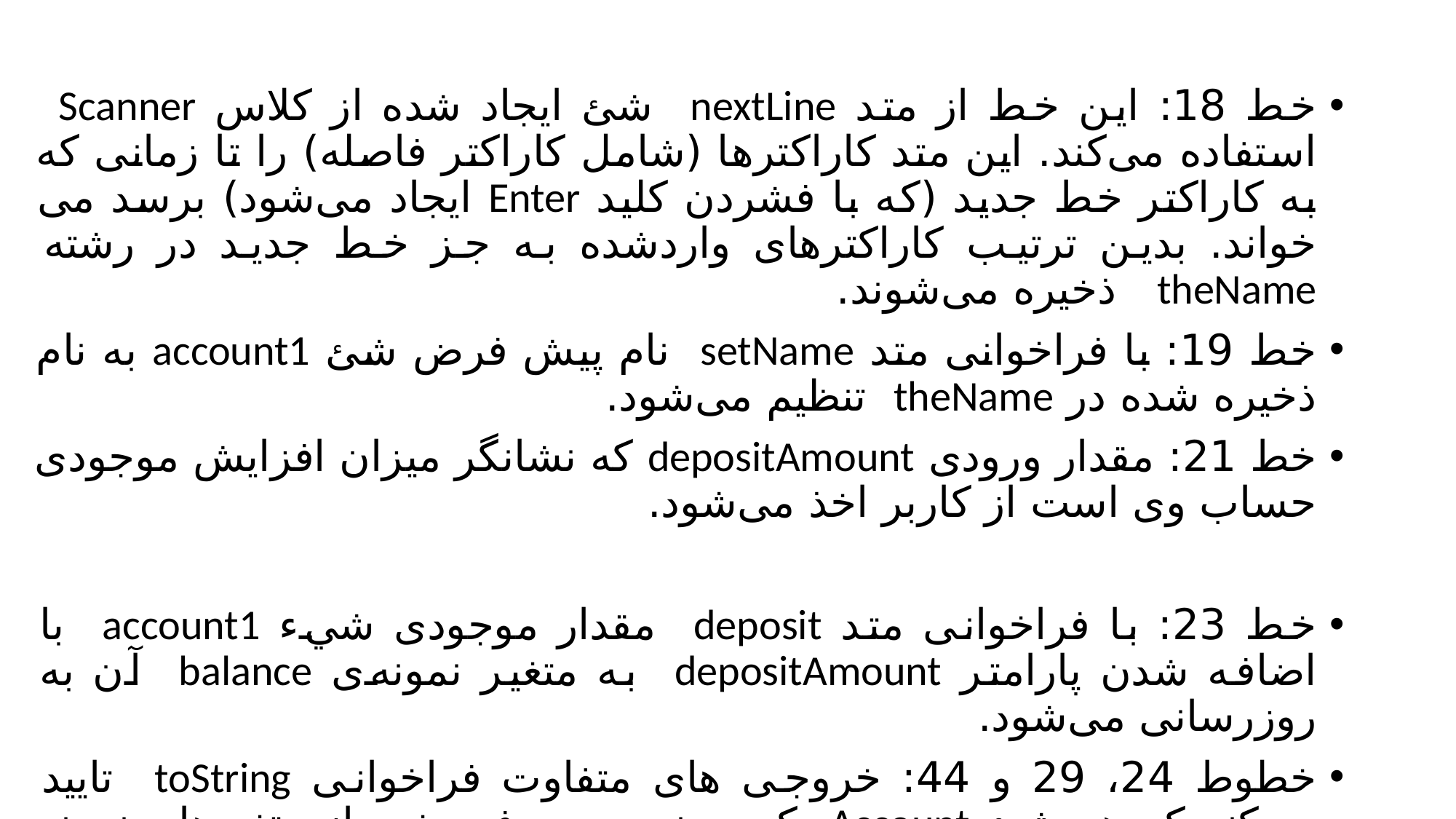

خط 18: این خط از متد nextLine  شئ ایجاد شده از کلاس Scanner  استفاده می‌کند. این متد کاراکترها (شامل کاراکتر فاصله) را تا زمانی که به کاراکتر خط جدید (که با فشردن کلید Enter ایجاد می‌شود) برسد می خواند. بدین ترتیب کاراکترهای واردشده به جز خط جدید در رشته theName   ذخیره می‌شوند.
خط 19: با فراخوانی متد setName  نام پیش فرض شئ account1 به نام ذخیره شده در theName  تنظیم می‌شود.
خط 21: مقدار ورودی depositAmount که نشانگر میزان افزایش موجودی حساب وی است از کاربر اخذ می‌شود.

خط 23: با فراخوانی متد deposit  مقدار موجودی شيء account1  با اضافه شدن پارامتر depositAmount  به متغیر نمونه‌ی balance  آن به روزرسانی می‌شود.
خطوط 24، 29 و 44: خروجی های متفاوت فراخوانی toString  تایید می‌کند که هر شئ Account  کپی منحصر به فرد خود از متغیرهای نمونه اش را در بر می گیرد.